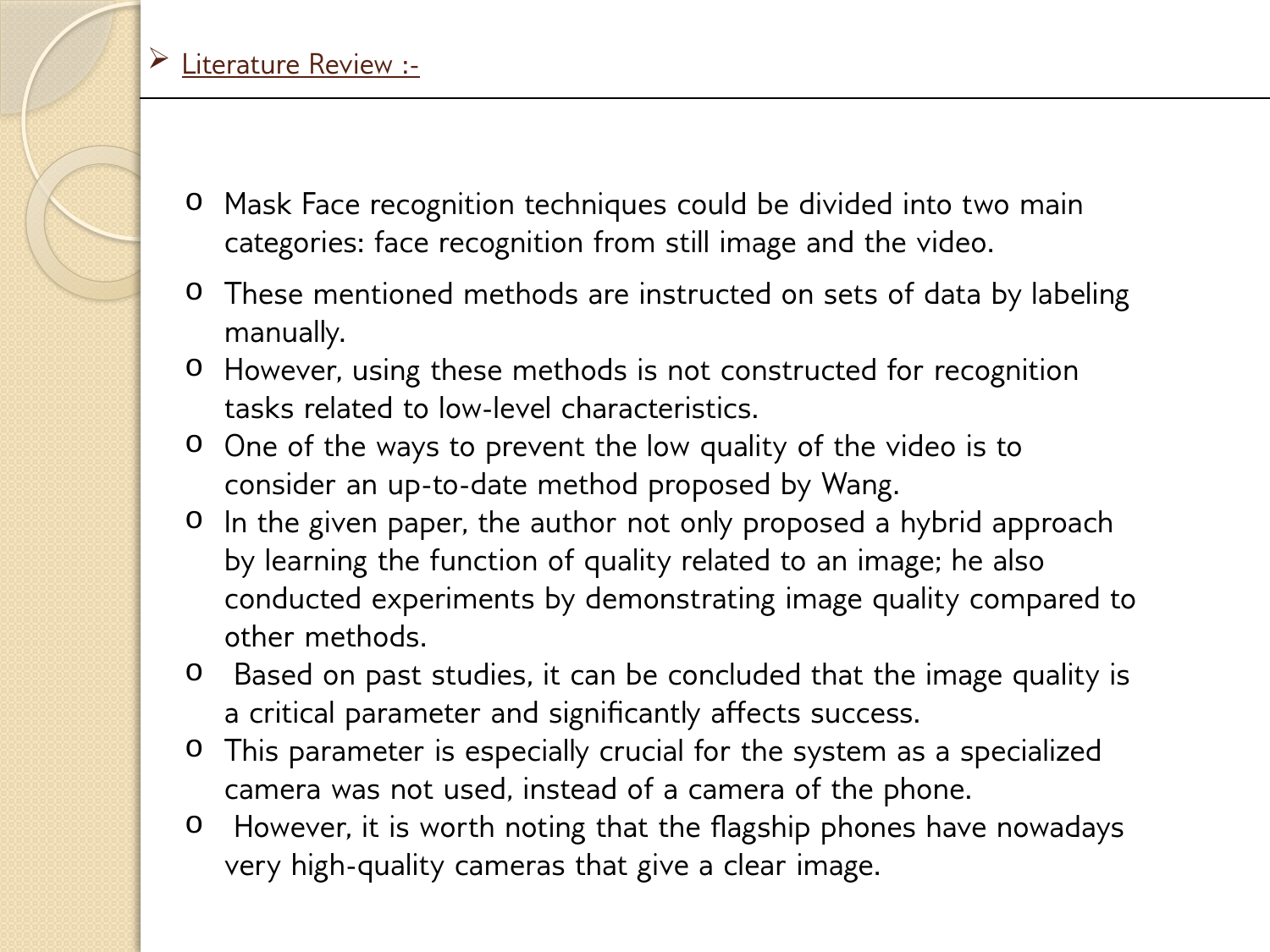

# Literature Review :-
Mask Face recognition techniques could be divided into two main categories: face recognition from still image and the video.
These mentioned methods are instructed on sets of data by labeling manually.
However, using these methods is not constructed for recognition tasks related to low-level characteristics.
One of the ways to prevent the low quality of the video is to consider an up-to-date method proposed by Wang.
In the given paper, the author not only proposed a hybrid approach by learning the function of quality related to an image; he also conducted experiments by demonstrating image quality compared to other methods.
 Based on past studies, it can be concluded that the image quality is a critical parameter and significantly affects success.
This parameter is especially crucial for the system as a specialized camera was not used, instead of a camera of the phone.
 However, it is worth noting that the flagship phones have nowadays very high-quality cameras that give a clear image.